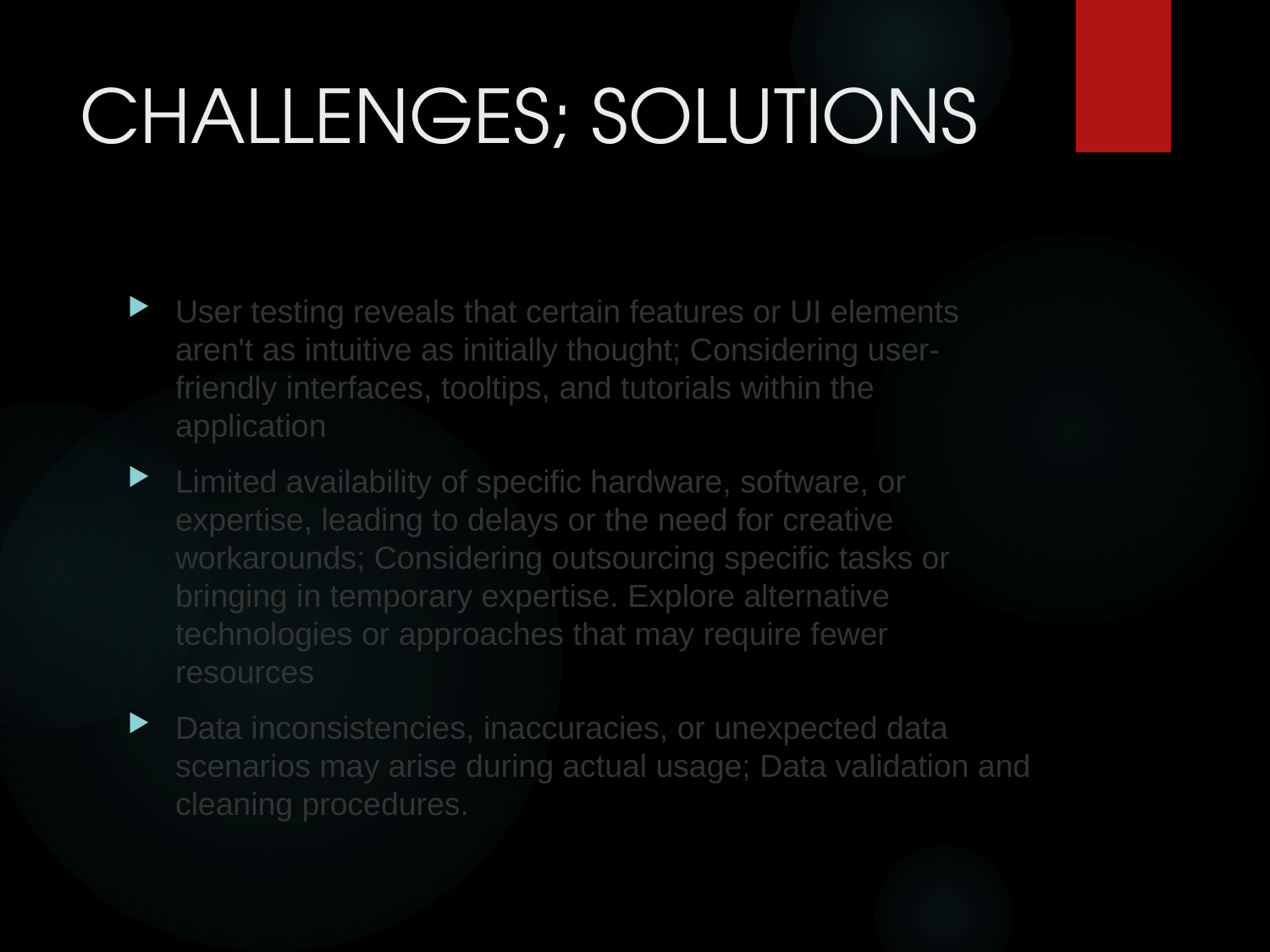

# CHALLENGES; SOLUTIONS
User testing reveals that certain features or UI elements aren't as intuitive as initially thought; Considering user-friendly interfaces, tooltips, and tutorials within the application
Limited availability of specific hardware, software, or expertise, leading to delays or the need for creative workarounds; Considering outsourcing specific tasks or bringing in temporary expertise. Explore alternative technologies or approaches that may require fewer resources
Data inconsistencies, inaccuracies, or unexpected data scenarios may arise during actual usage; Data validation and cleaning procedures.